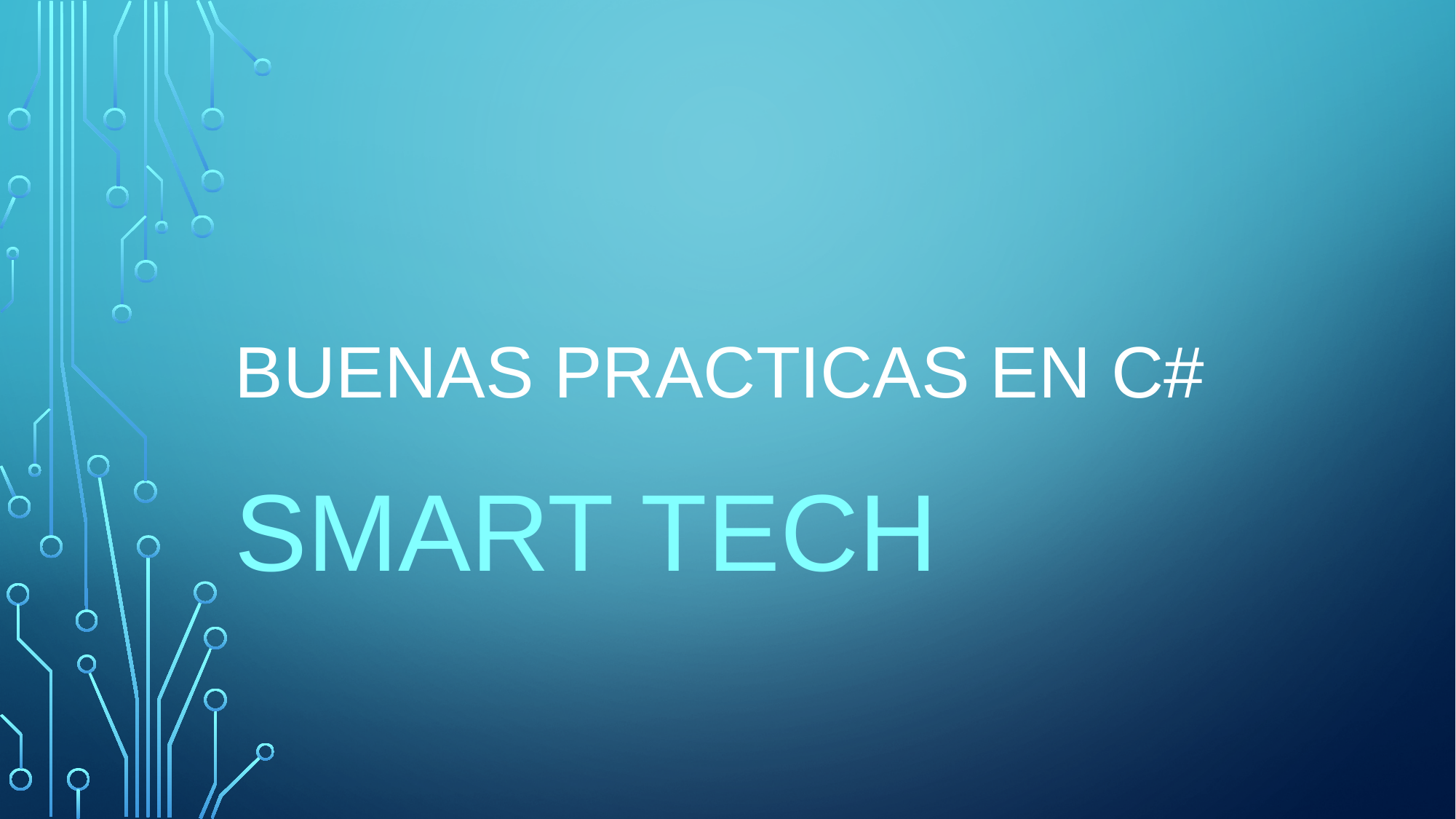

# Buenas practicas en c#
SMART TECH